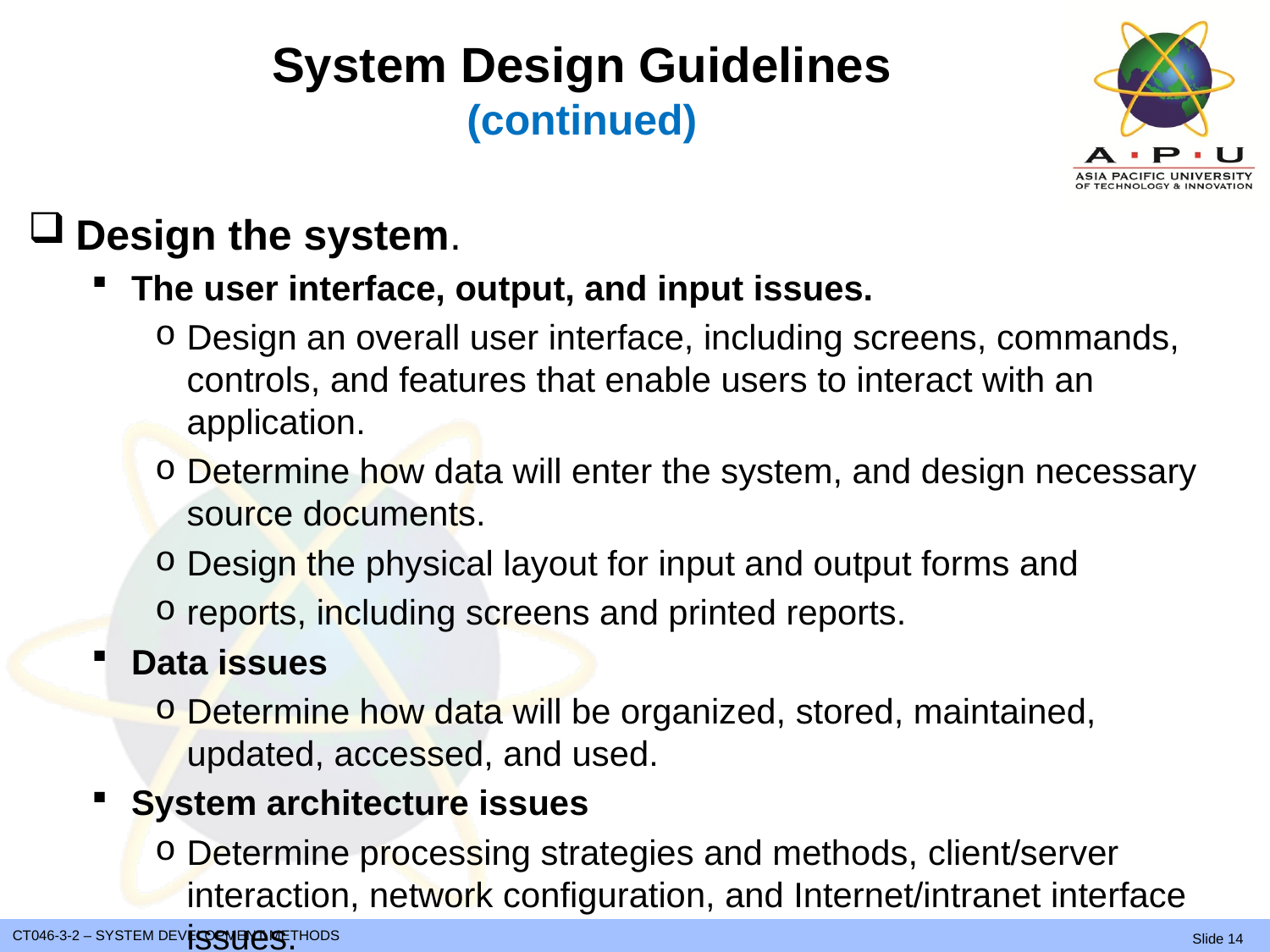

# System Design Guidelines (continued)
Design the system.
The user interface, output, and input issues.
Design an overall user interface, including screens, commands, controls, and features that enable users to interact with an application.
Determine how data will enter the system, and design necessary source documents.
Design the physical layout for input and output forms and
reports, including screens and printed reports.
Data issues
Determine how data will be organized, stored, maintained, updated, accessed, and used.
System architecture issues
Determine processing strategies and methods, client/server interaction, network configuration, and Internet/intranet interface issues.